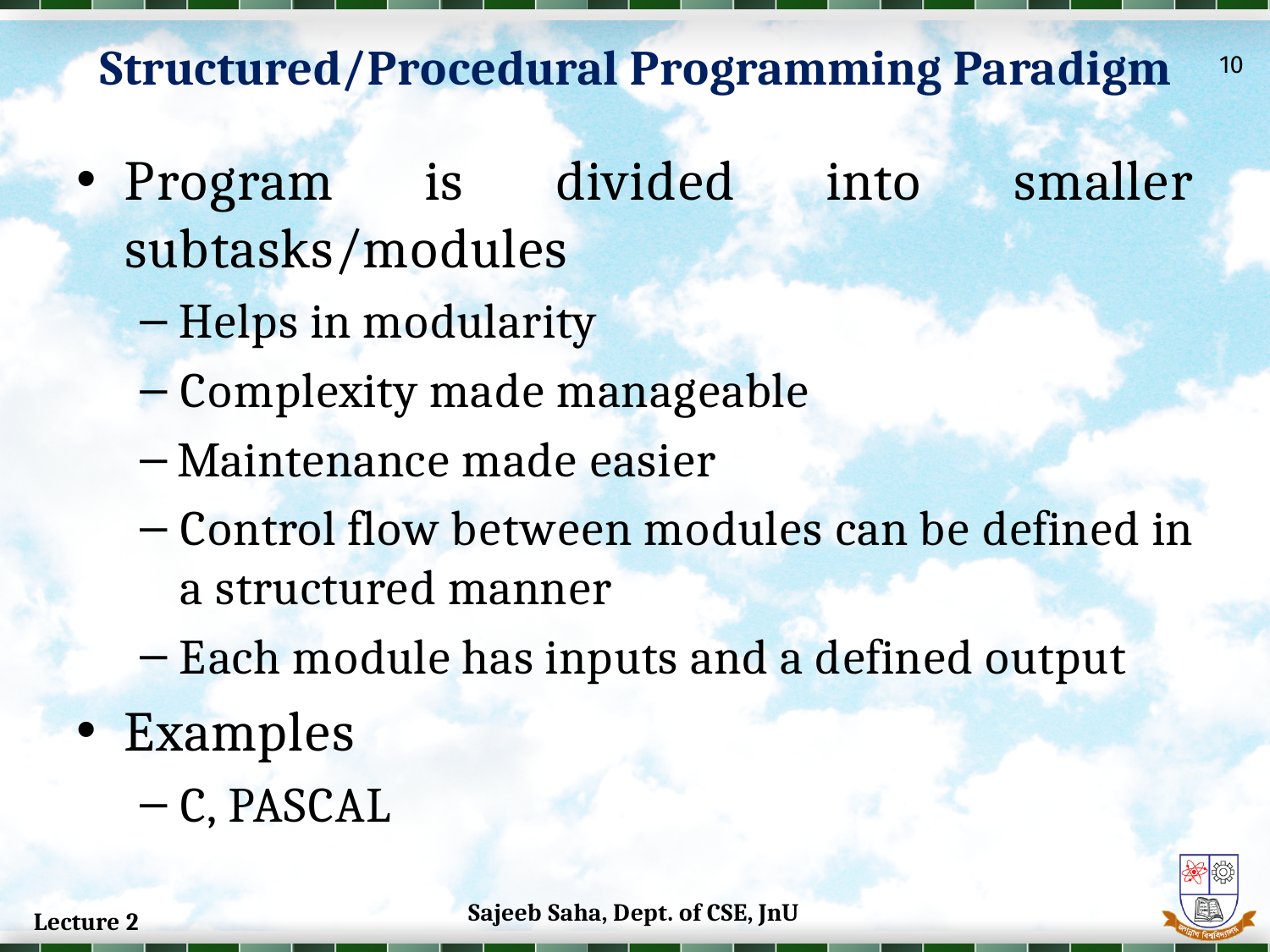

Structured/Procedural Programming Paradigm
10
Program is divided into smaller subtasks/modules
Helps in modularity
Complexity made manageable
Maintenance made easier
Control flow between modules can be defined in a structured manner
Each module has inputs and a defined output
Examples
C, PASCAL
Sajeeb Saha, Dept. of CSE, JnU